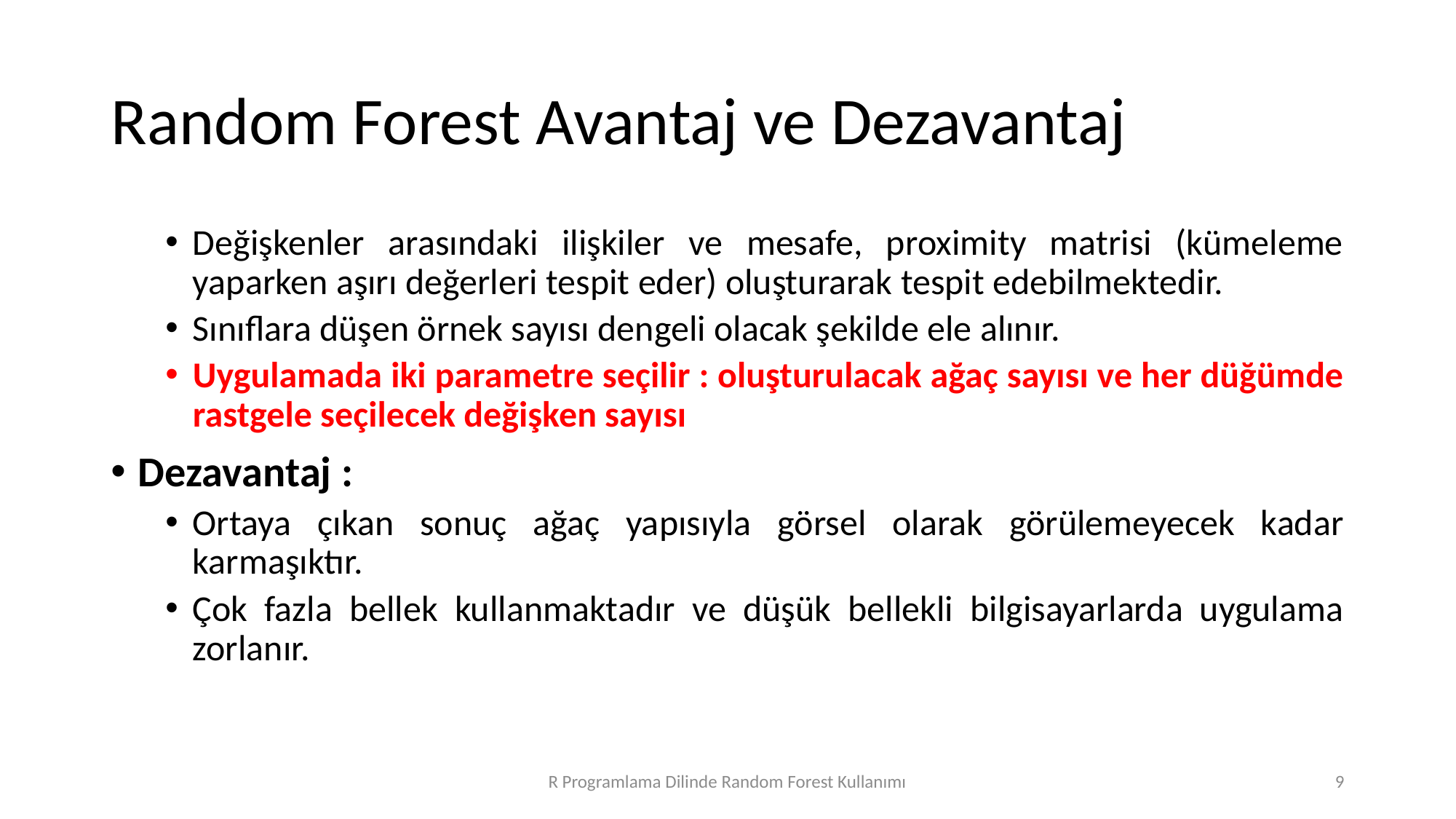

# Random Forest Avantaj ve Dezavantaj
Değişkenler arasındaki ilişkiler ve mesafe, proximity matrisi (kümeleme yaparken aşırı değerleri tespit eder) oluşturarak tespit edebilmektedir.
Sınıflara düşen örnek sayısı dengeli olacak şekilde ele alınır.
Uygulamada iki parametre seçilir : oluşturulacak ağaç sayısı ve her düğümde rastgele seçilecek değişken sayısı
Dezavantaj :
Ortaya çıkan sonuç ağaç yapısıyla görsel olarak görülemeyecek kadar karmaşıktır.
Çok fazla bellek kullanmaktadır ve düşük bellekli bilgisayarlarda uygulama zorlanır.
R Programlama Dilinde Random Forest Kullanımı
9